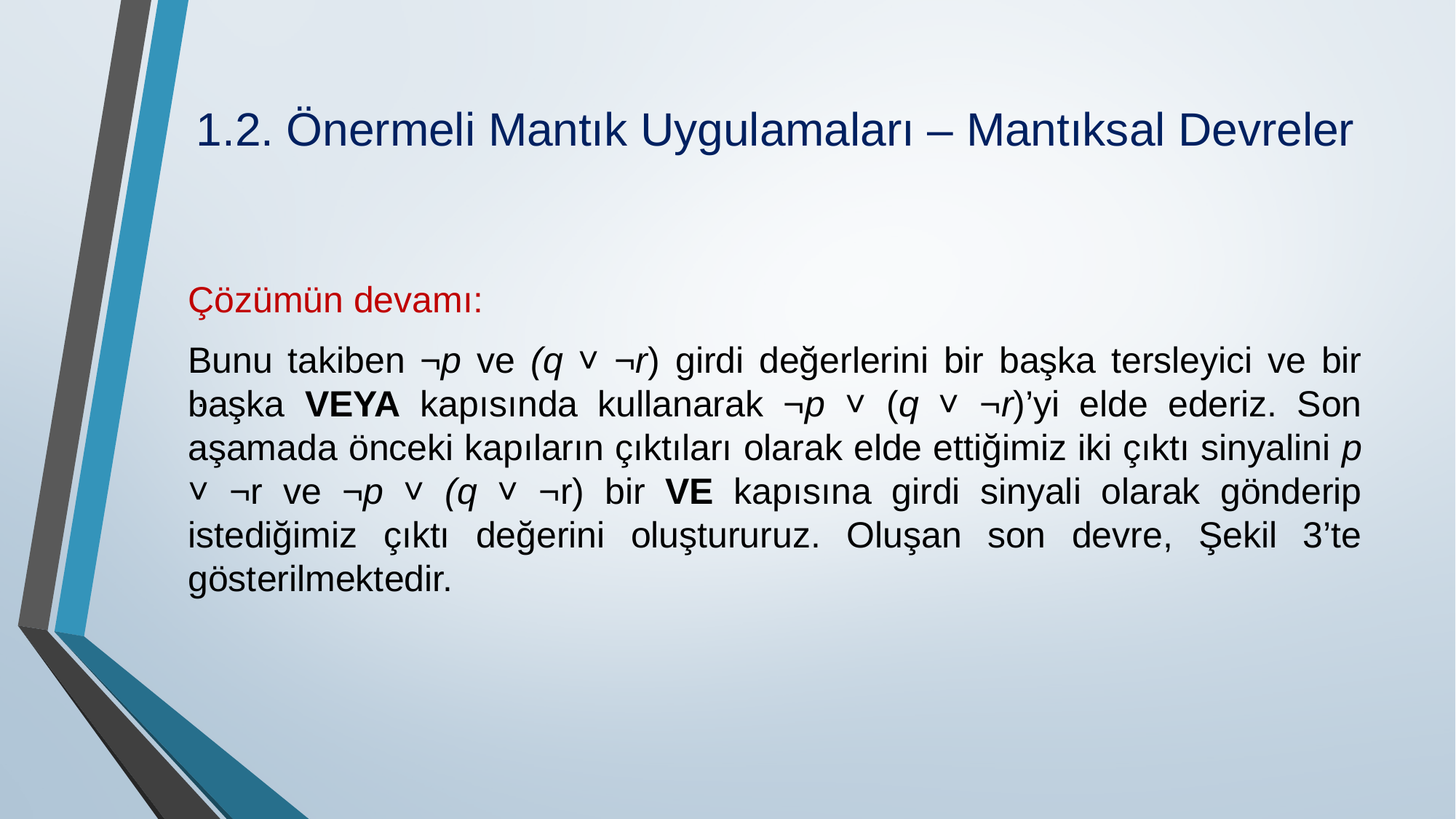

# 1.2. Önermeli Mantık Uygulamaları – Mantıksal Devreler
Çözümün devamı:
Bunu takiben ¬p ve (q ˅ ¬r) girdi değerlerini bir başka tersleyici ve bir başka VEYA kapı­sında kullanarak ¬p ˅ (q ˅ ¬r)’yi elde ederiz. Son aşamada önceki kapıların çıktıları olarak elde ettiğimiz iki çıktı sinyalini p ˅ ¬r ve ¬p ˅ (q ˅ ¬r) bir VE kapısına girdi sinyali olarak gönderip istediğimiz çıktı değerini oluştururuz. Oluşan son devre, Şekil 3’te gösterilmektedir.

.